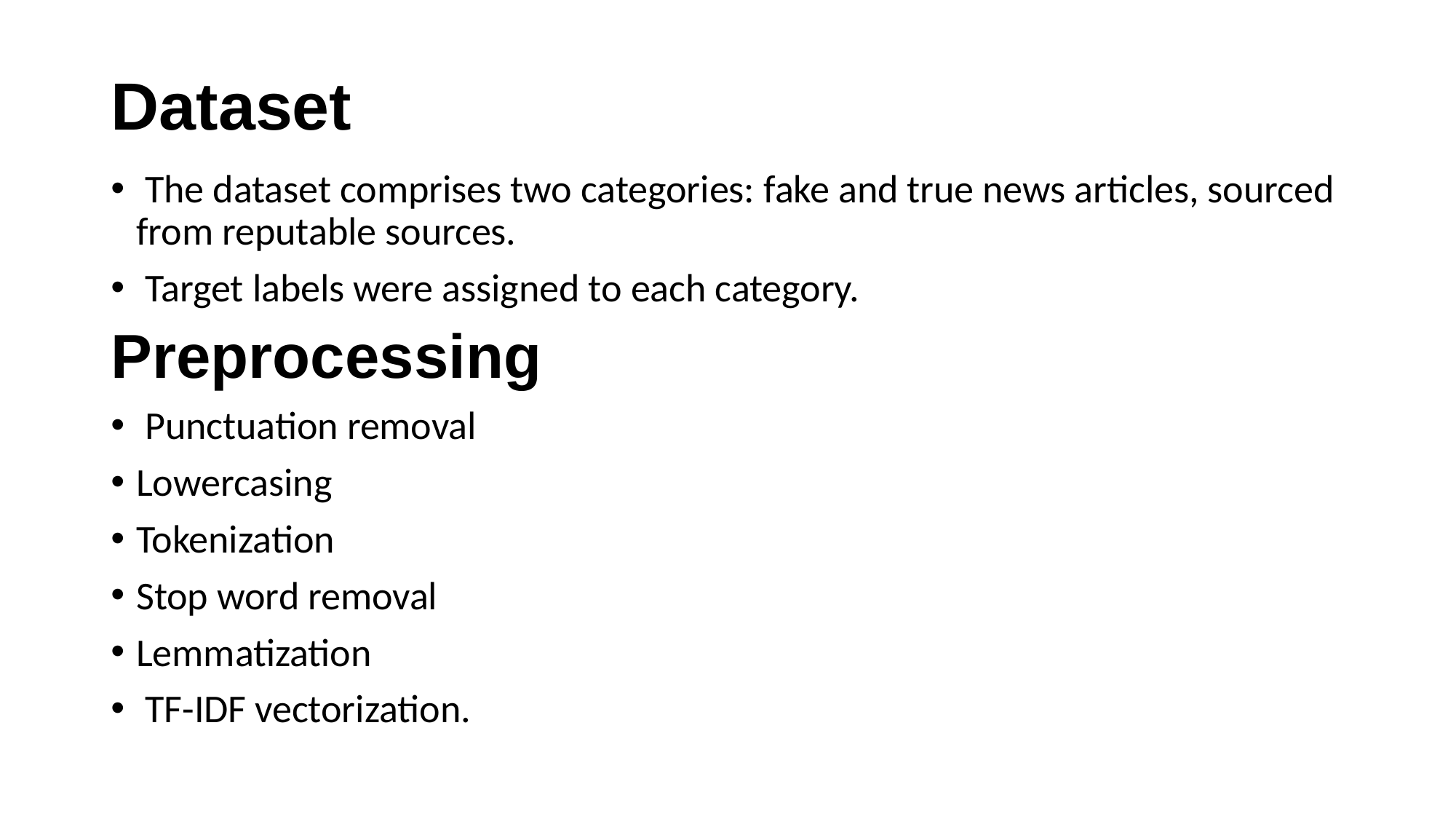

# Dataset
 The dataset comprises two categories: fake and true news articles, sourced from reputable sources.
 Target labels were assigned to each category.
Preprocessing
 Punctuation removal
Lowercasing
Tokenization
Stop word removal
Lemmatization
 TF-IDF vectorization.